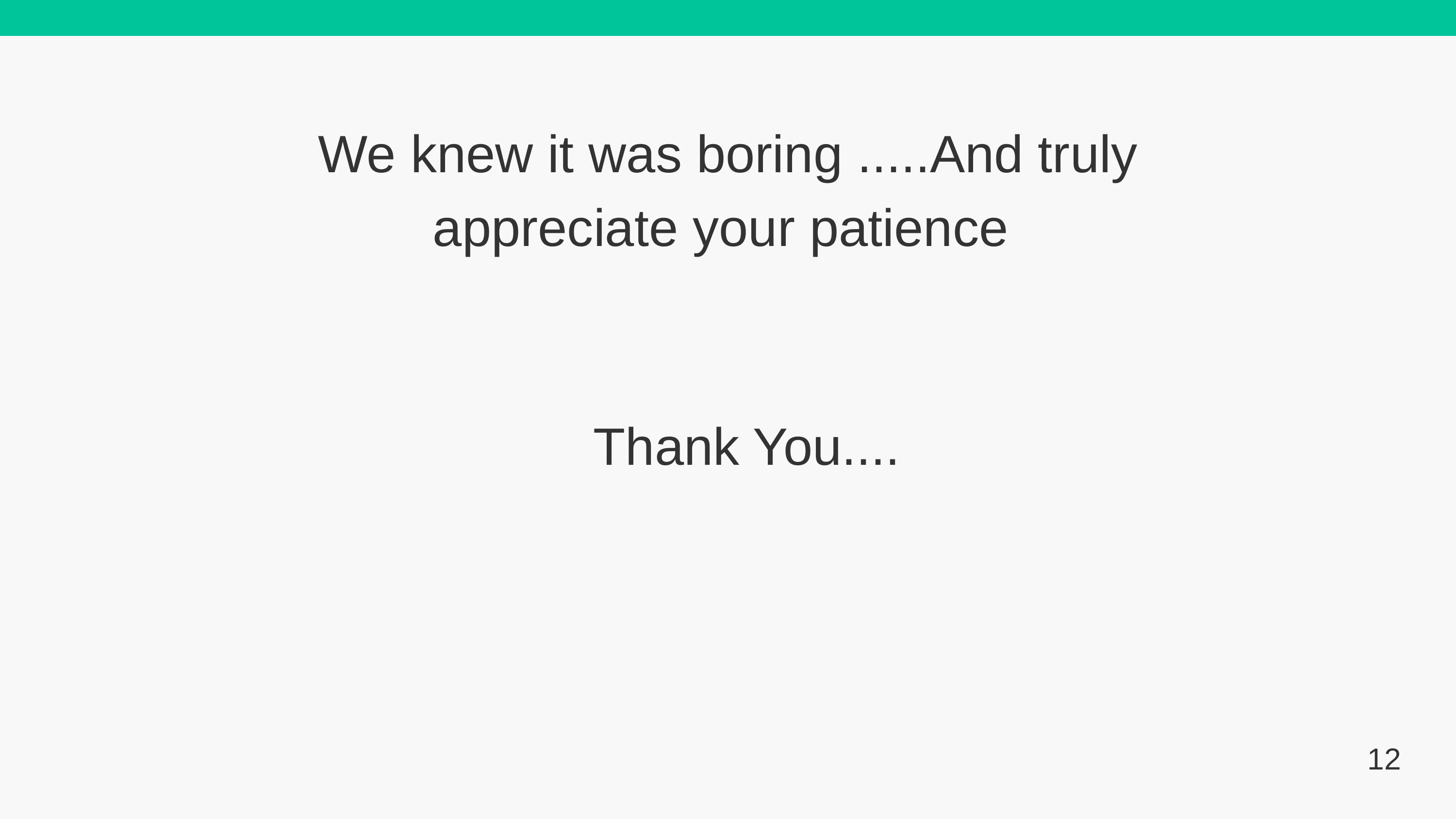

We knew it was boring .....And truly appreciate your patience
Thank You....
12